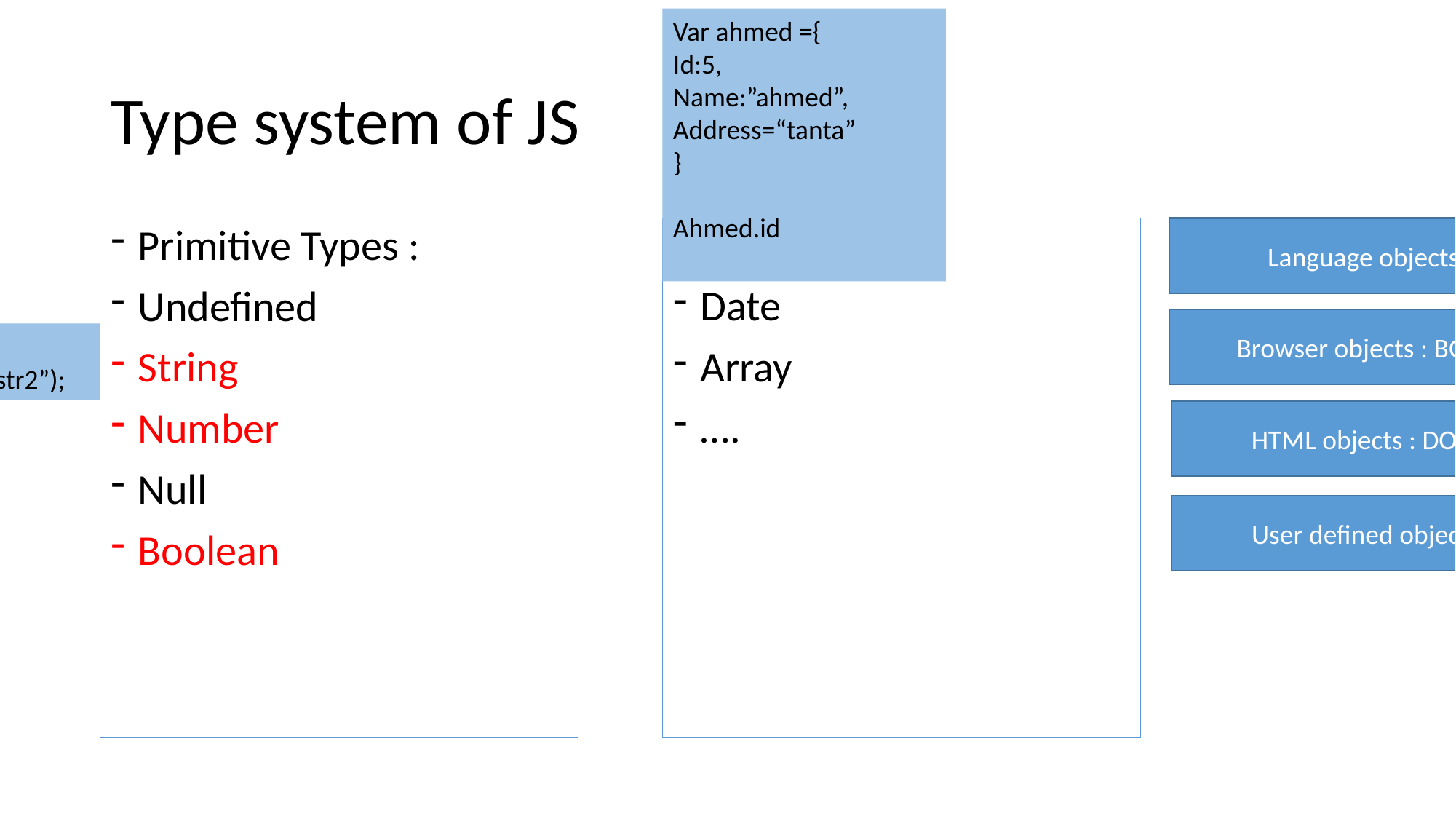

Var ahmed ={
Id:5,
Name:”ahmed”,
Address=“tanta”
}

Ahmed.id

# Type system of JS
Primitive Types :
Undefined
String
Number
Null
Boolean
Object Types
Date
Array
….
Language objects
Browser objects : BOM
var str=“mystr”;
Var str2=new String(“mystr2”);
HTML objects : DOM
User defined objects